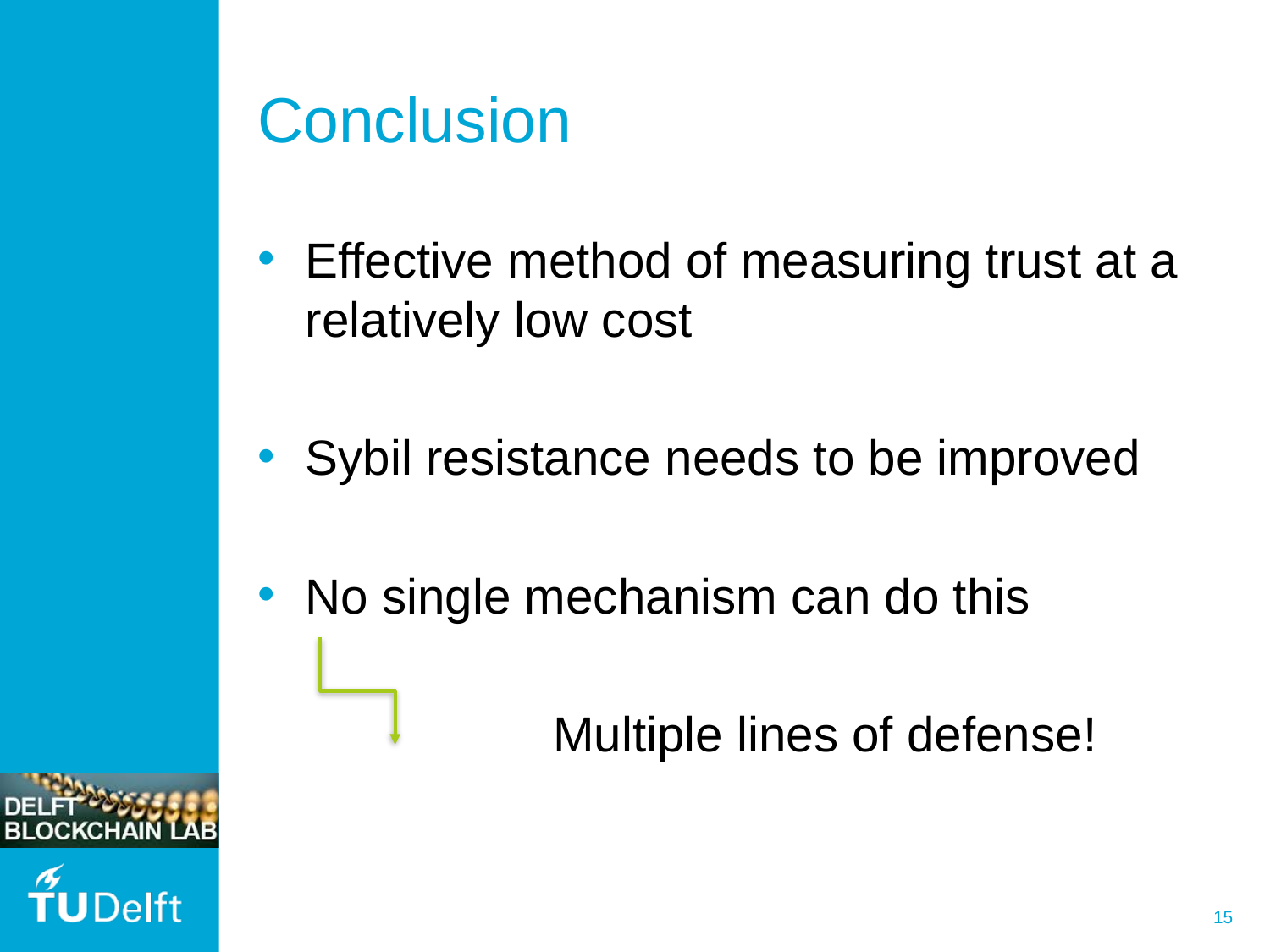

# Conclusion
Effective method of measuring trust at a relatively low cost

Sybil resistance needs to be improved

No single mechanism can do this

		   Multiple lines of defense!